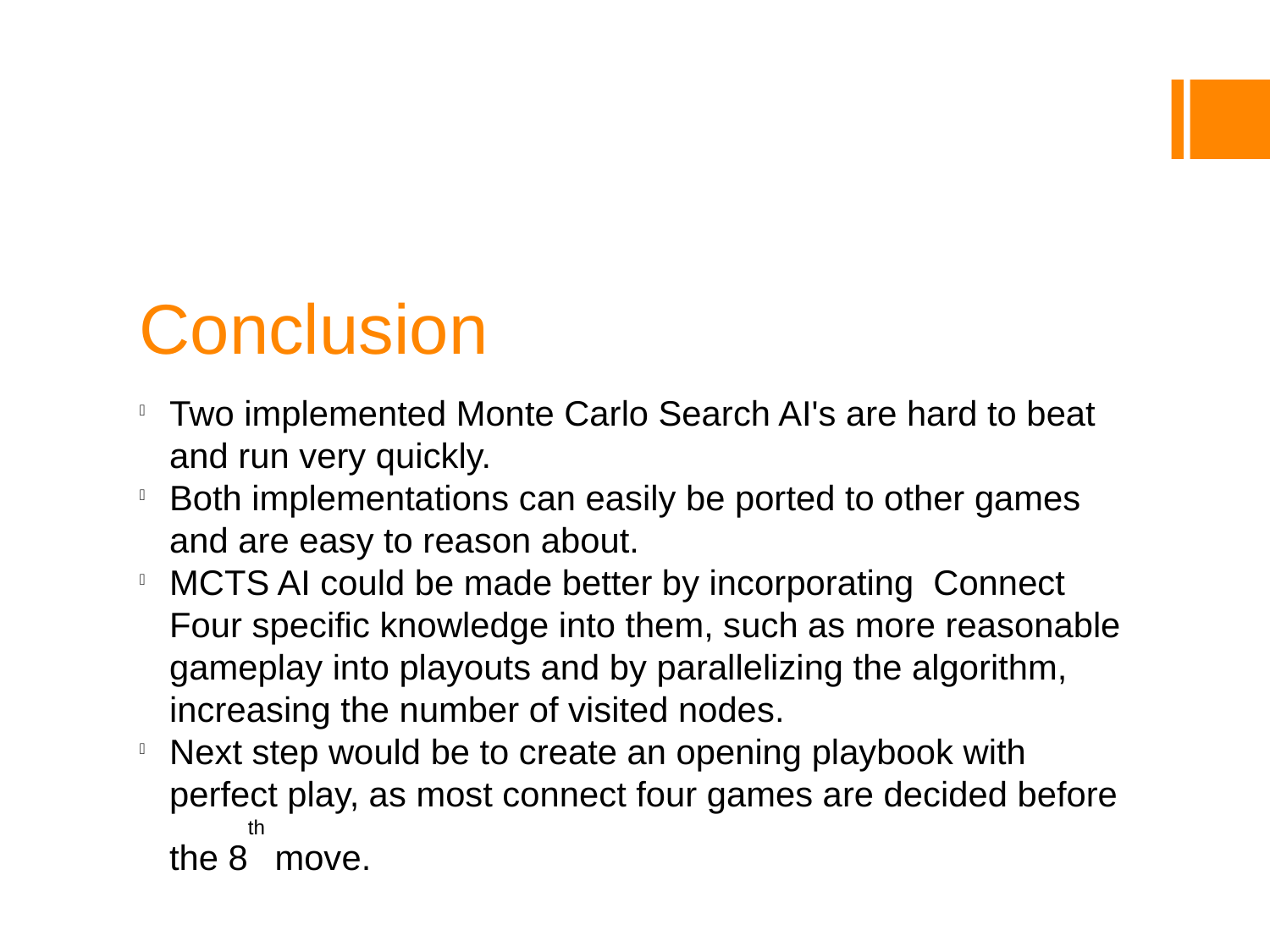

Conclusion
Two implemented Monte Carlo Search AI's are hard to beat and run very quickly.
Both implementations can easily be ported to other games and are easy to reason about.
MCTS AI could be made better by incorporating  Connect Four specific knowledge into them, such as more reasonable gameplay into playouts and by parallelizing the algorithm, increasing the number of visited nodes.
Next step would be to create an opening playbook with perfect play, as most connect four games are decided before the 8th move.